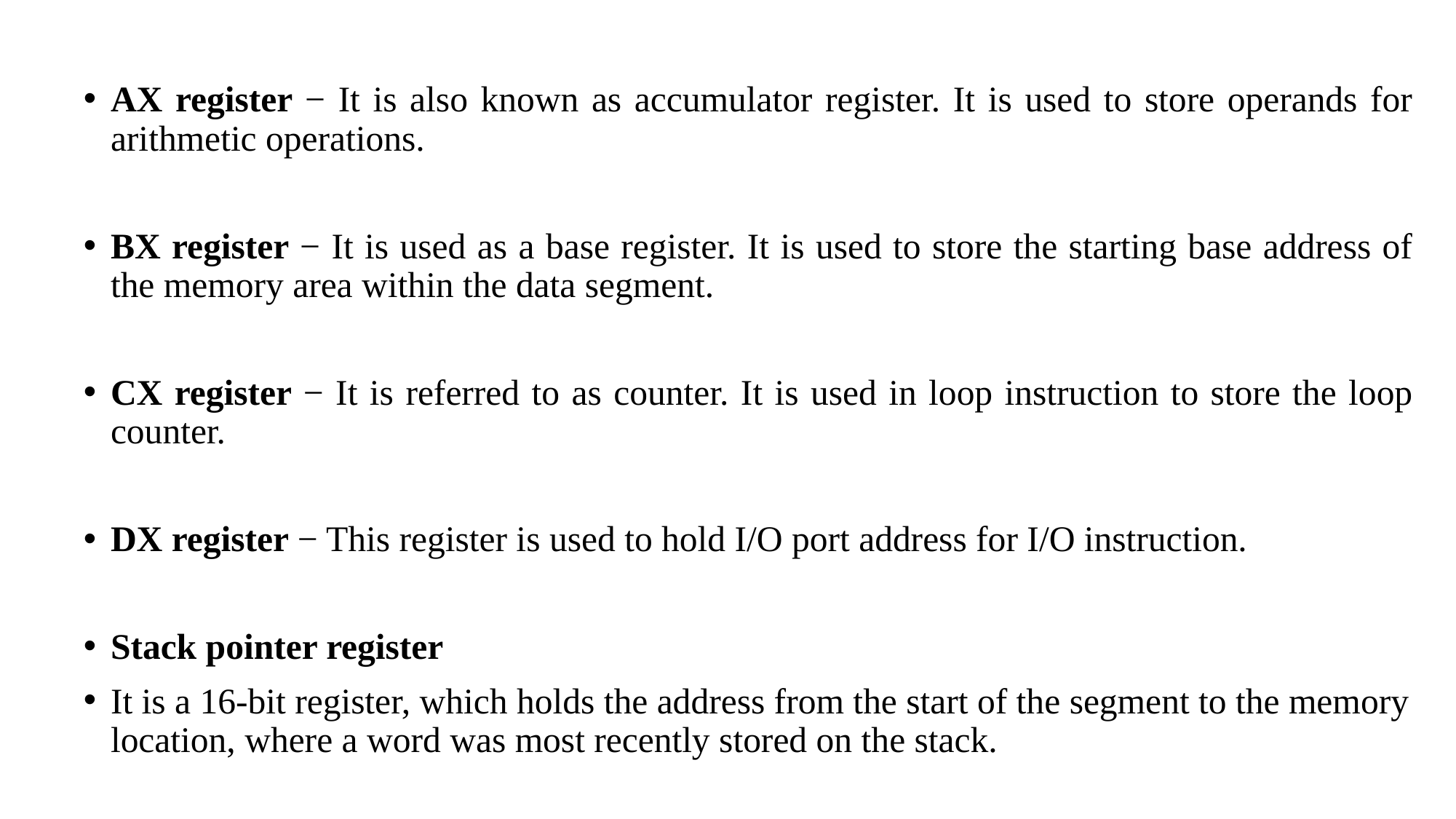

AX register − It is also known as accumulator register. It is used to store operands for arithmetic operations.

BX register − It is used as a base register. It is used to store the starting base address of the memory area within the data segment.

CX register − It is referred to as counter. It is used in loop instruction to store the loop counter.

DX register − This register is used to hold I/O port address for I/O instruction.

Stack pointer register
It is a 16-bit register, which holds the address from the start of the segment to the memory location, where a word was most recently stored on the stack.